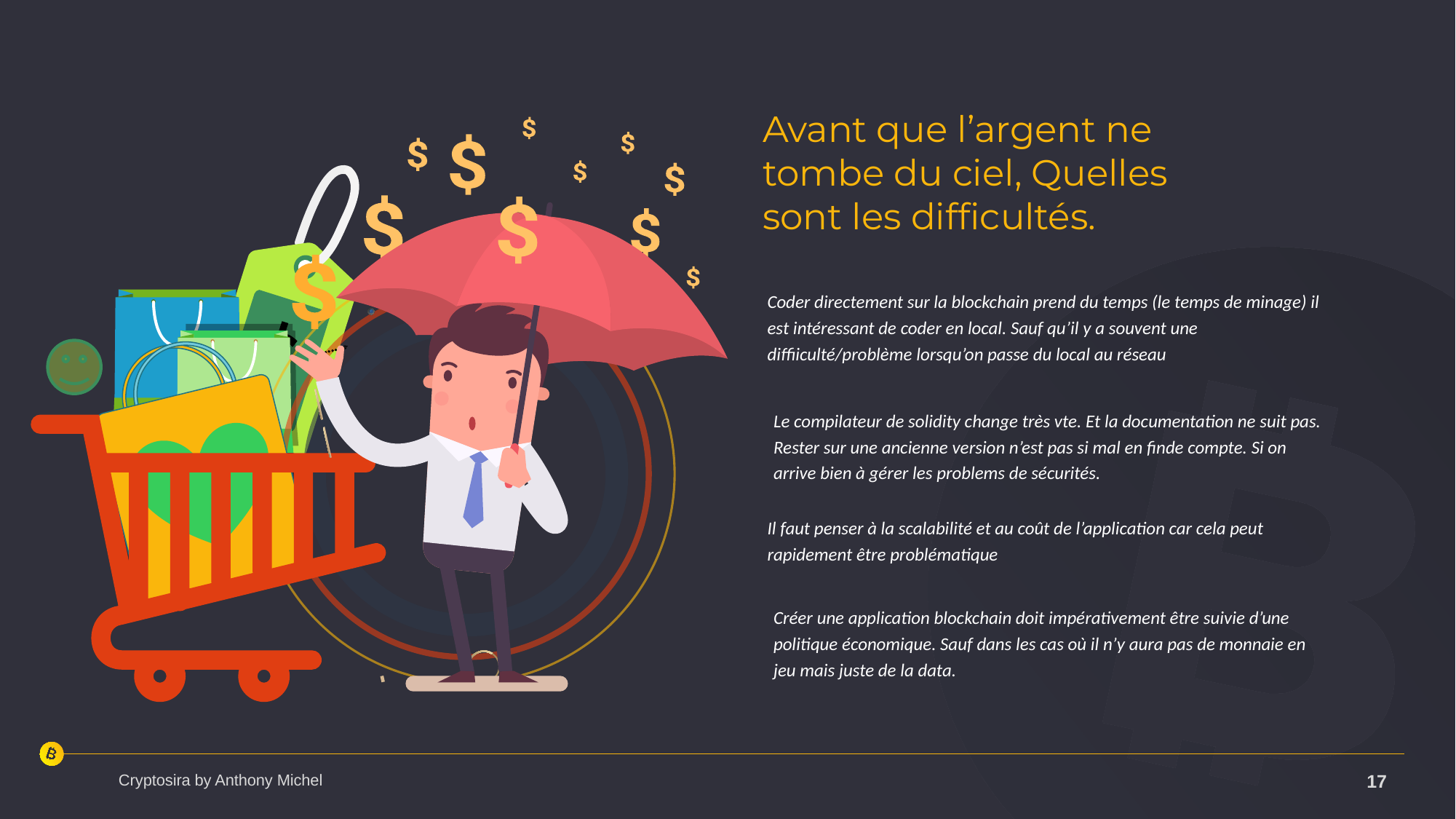

Avant que l’argent ne tombe du ciel, Quelles sont les difficultés.

Coder directement sur la blockchain prend du temps (le temps de minage) il est intéressant de coder en local. Sauf qu’il y a souvent une diffiiculté/problème lorsqu’on passe du local au réseau
Le compilateur de solidity change très vte. Et la documentation ne suit pas. Rester sur une ancienne version n’est pas si mal en finde compte. Si on arrive bien à gérer les problems de sécurités.
Il faut penser à la scalabilité et au coût de l’application car cela peut rapidement être problématique
Créer une application blockchain doit impérativement être suivie d’une politique économique. Sauf dans les cas où il n’y aura pas de monnaie en jeu mais juste de la data.